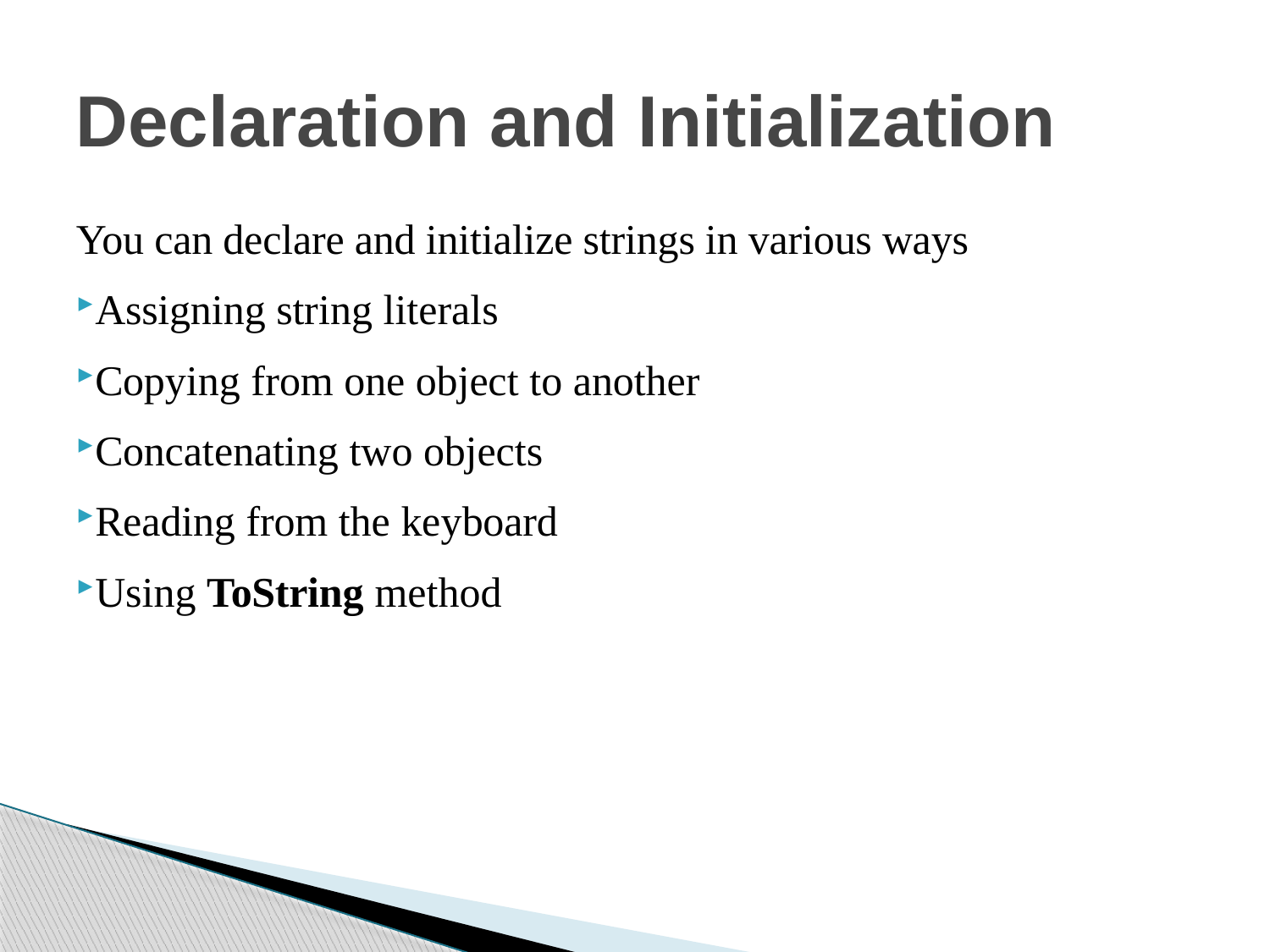

# Declaration and Initialization
You can declare and initialize strings in various ways
Assigning string literals
Copying from one object to another
Concatenating two objects
Reading from the keyboard
Using ToString method